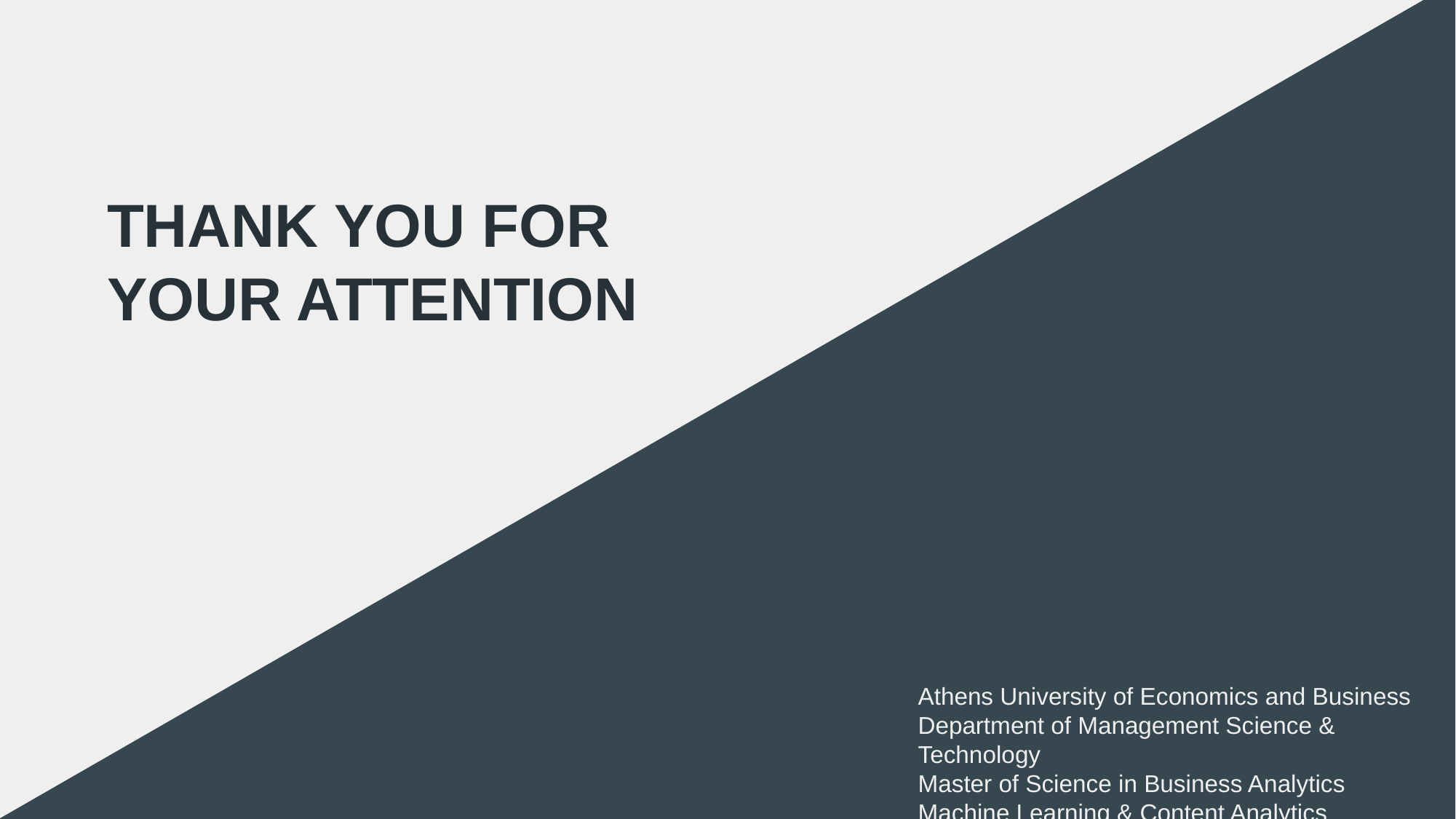

THANK YOU FOR YOUR ATTENTION
Athens University of Economics and Business
Department of Management Science & Technology
Master of Science in Business Analytics
Machine Learning & Content Analytics